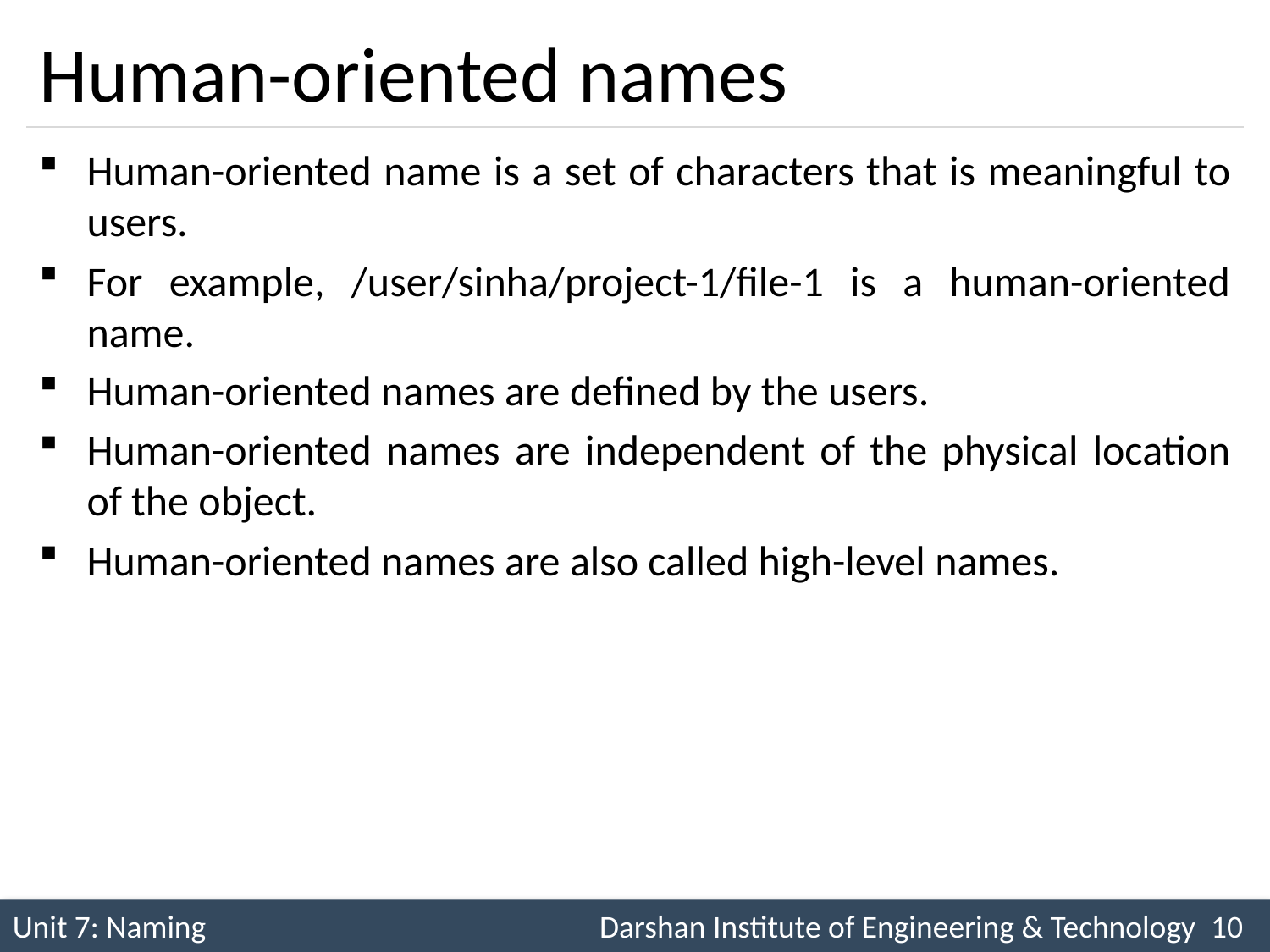

# Human-oriented names
Human-oriented name is a set of characters that is meaningful to users.
For example, /user/sinha/project-1/file-1 is a human-oriented name.
Human-oriented names are defined by the users.
Human-oriented names are independent of the physical location of the object.
Human-oriented names are also called high-level names.